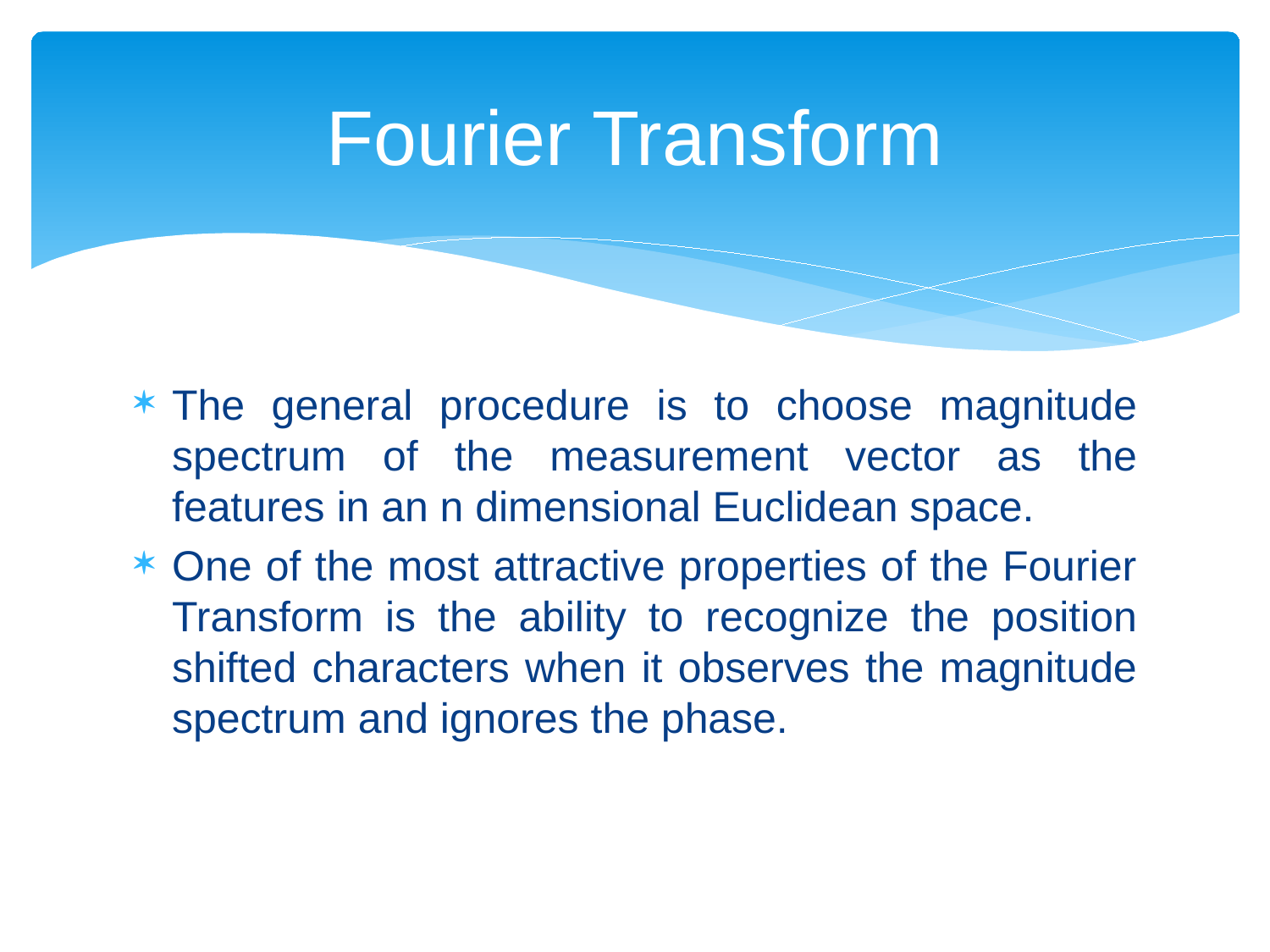

# Fourier Transform
The general procedure is to choose magnitude spectrum of the measurement vector as the features in an n dimensional Euclidean space.
One of the most attractive properties of the Fourier Transform is the ability to recognize the position shifted characters when it observes the magnitude spectrum and ignores the phase.